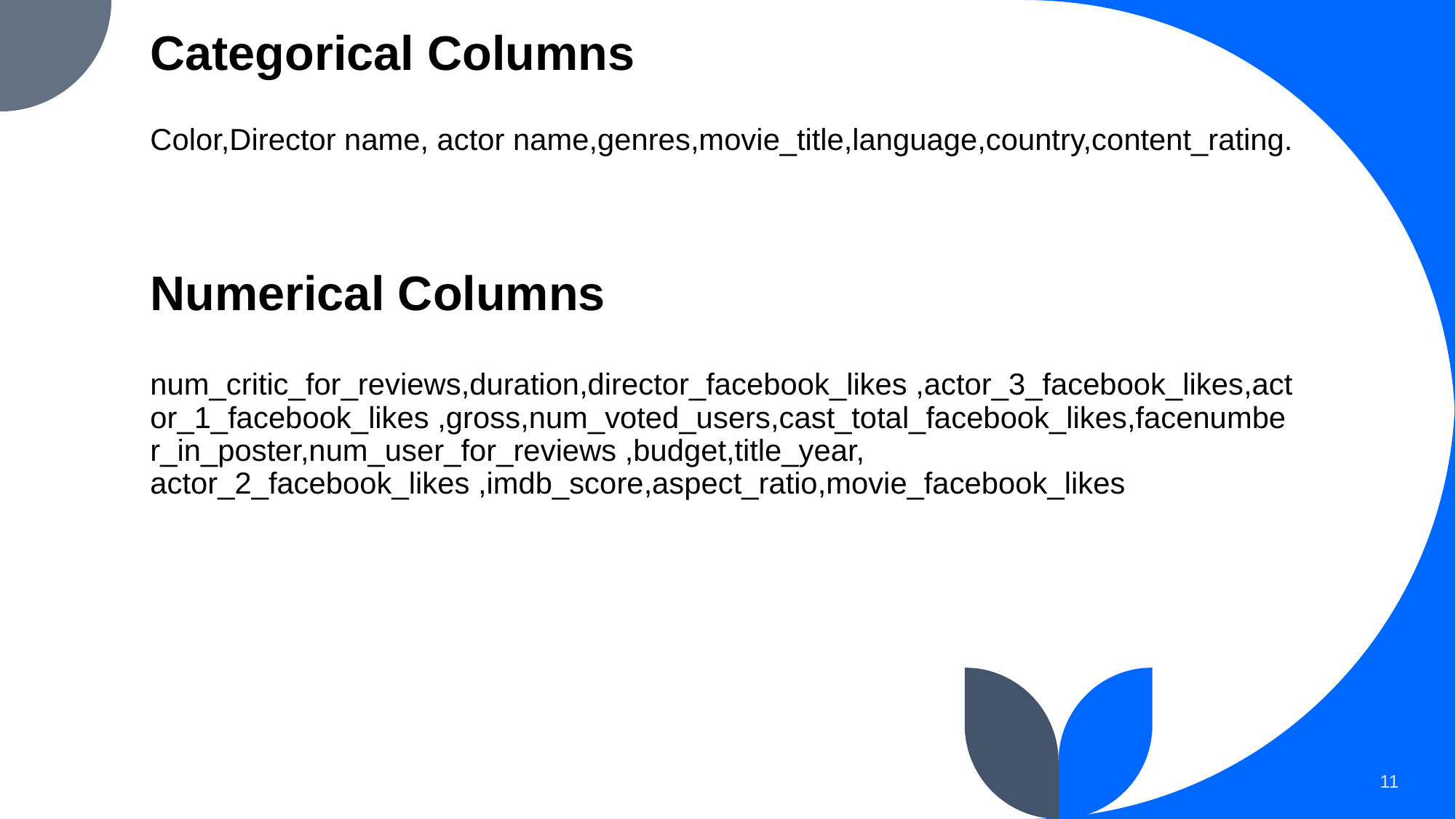

# Categorical Columns
Color,Director name, actor name,genres,movie_title,language,country,content_rating.

Numerical Columns

num_critic_for_reviews,duration,director_facebook_likes ,actor_3_facebook_likes,actor_1_facebook_likes ,gross,num_voted_users,cast_total_facebook_likes,facenumber_in_poster,num_user_for_reviews ,budget,title_year, actor_2_facebook_likes ,imdb_score,aspect_ratio,movie_facebook_likes
11